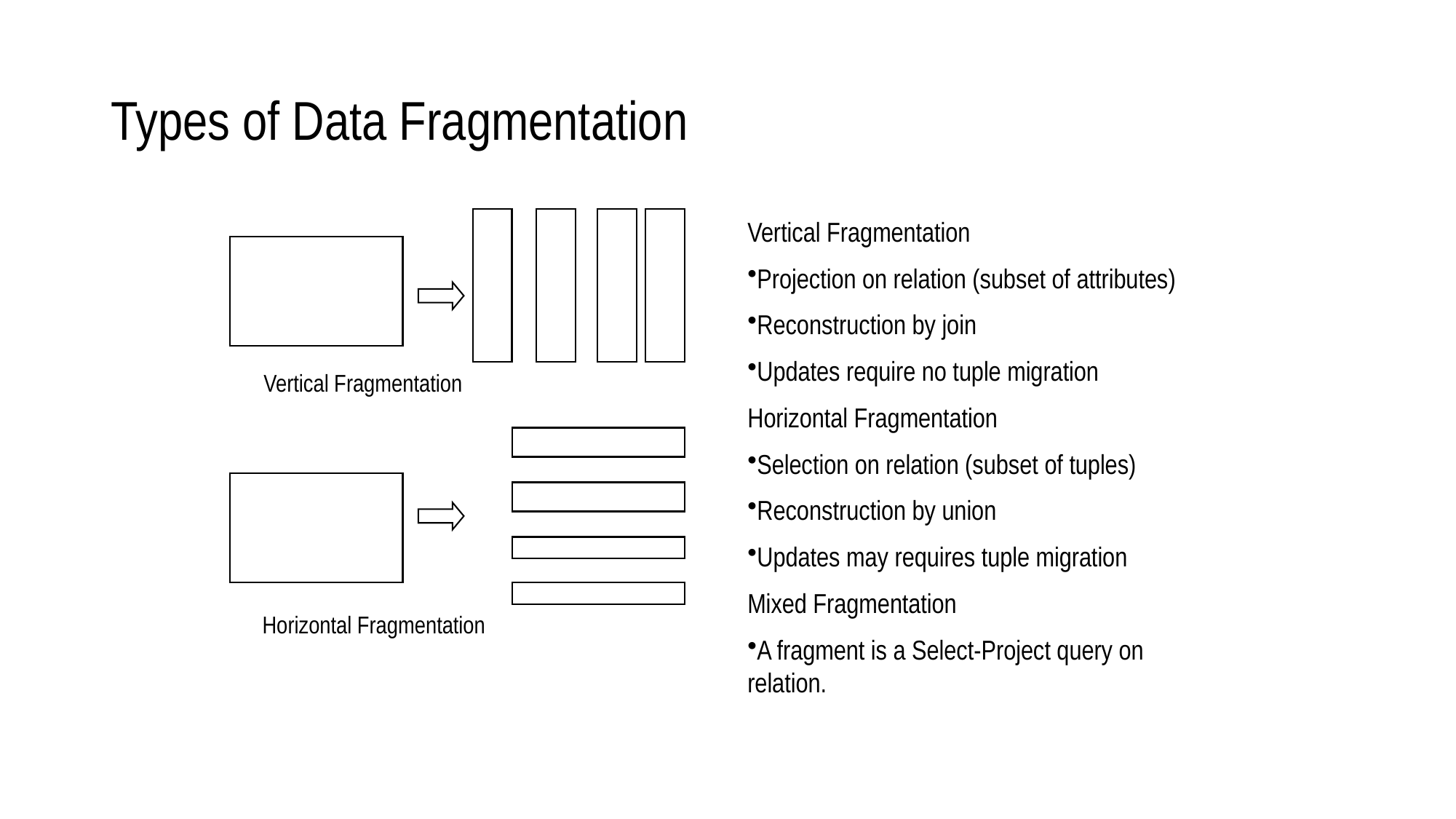

# Types of Data Fragmentation
Vertical Fragmentation
Projection on relation (subset of attributes)
Reconstruction by join
Updates require no tuple migration
Horizontal Fragmentation
Selection on relation (subset of tuples)
Reconstruction by union
Updates may requires tuple migration
Mixed Fragmentation
A fragment is a Select-Project query on relation.

Vertical Fragmentation

Horizontal Fragmentation